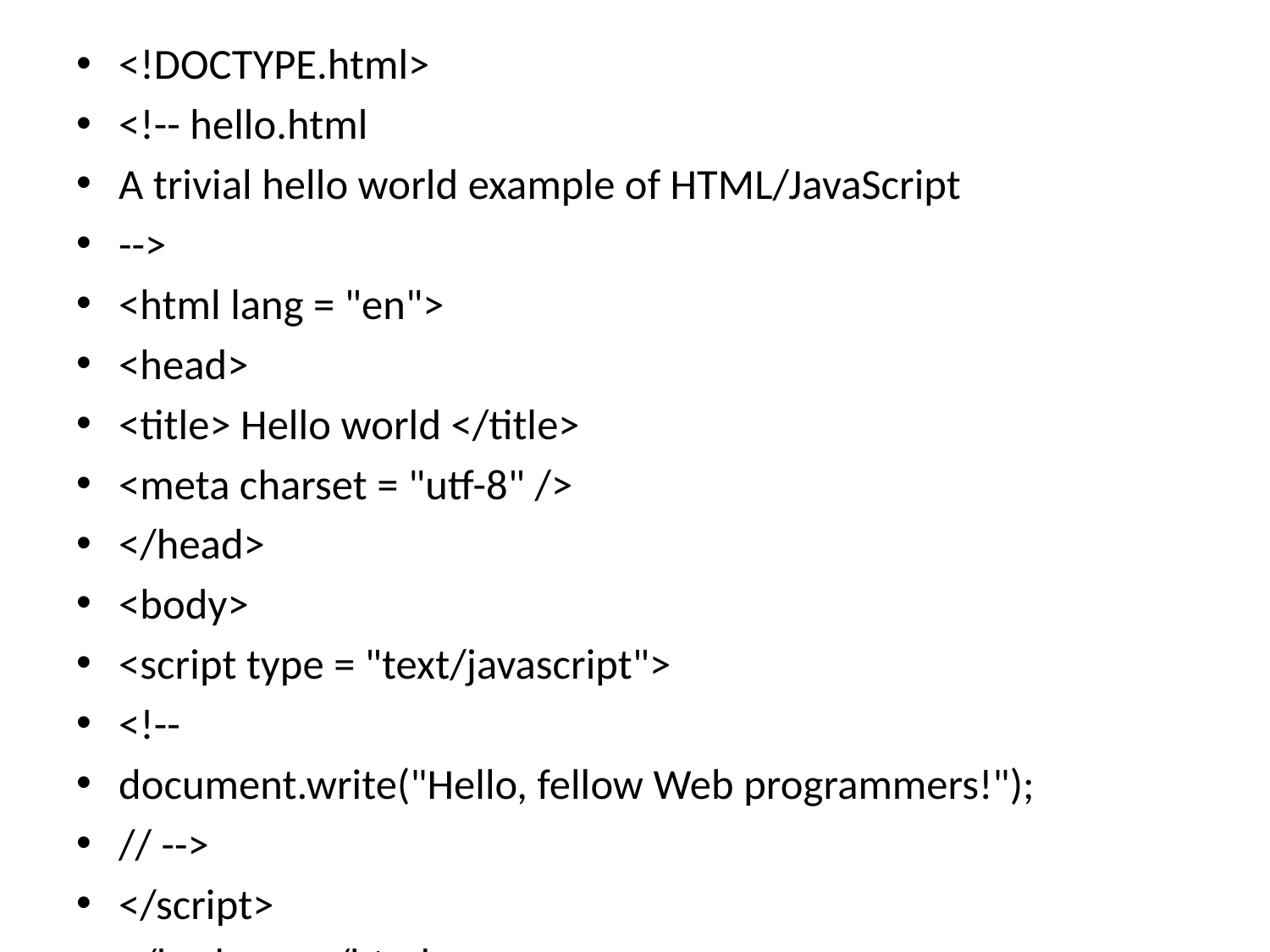

<!DOCTYPE.html>
<!-- hello.html
A trivial hello world example of HTML/JavaScript
-->
<html lang = "en">
<head>
<title> Hello world </title>
<meta charset = "utf-8" />
</head>
<body>
<script type = "text/javascript">
<!--
document.write("Hello, fellow Web programmers!");
// -->
</script>
</body>		</html>